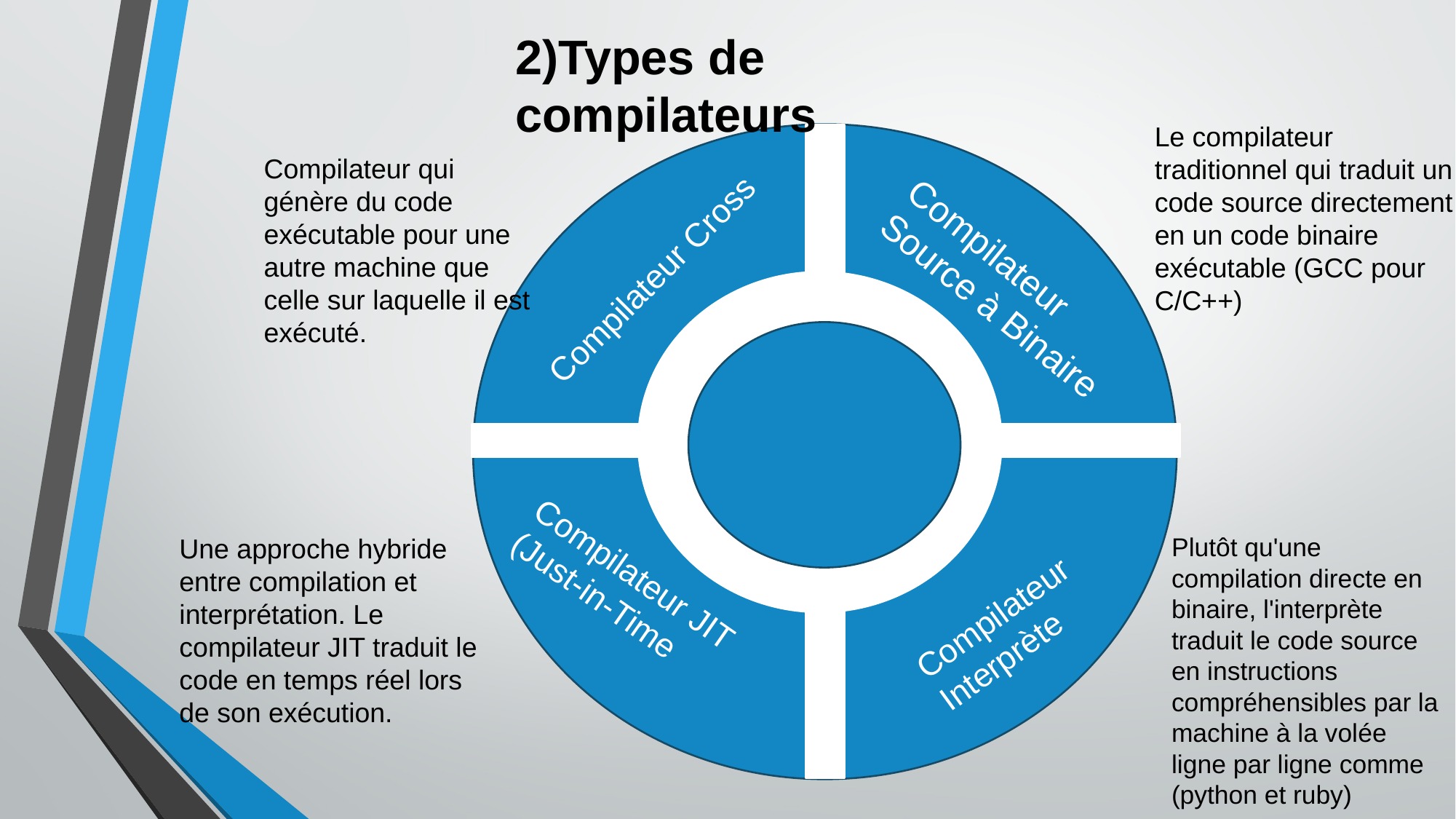

2)Types de compilateurs

Le compilateur traditionnel qui traduit un code source directement en un code binaire exécutable (GCC pour C/C++)

Compilateur qui génère du code exécutable pour une autre machine que celle sur laquelle il est exécuté.
Compilateur Cross
Compilateur Source à Binaire

Plutôt qu'une compilation directe en binaire, l'interprète traduit le code source en instructions compréhensibles par la machine à la volée ligne par ligne comme (python et ruby)
Une approche hybride entre compilation et interprétation. Le compilateur JIT traduit le code en temps réel lors de son exécution.
Compilateur Interprète
Compilateur JIT (Just-in-Time